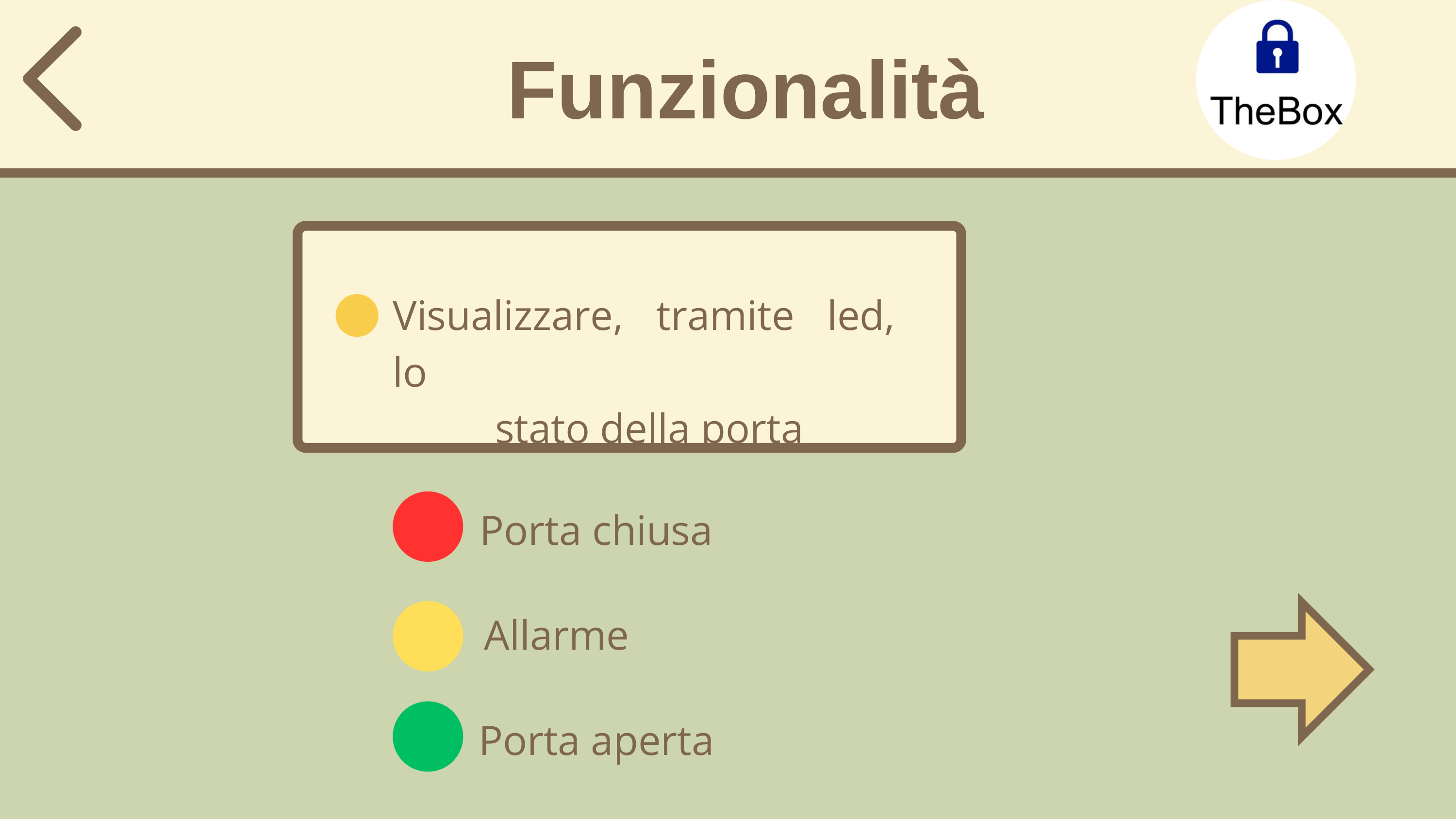

Funzionalità

Visualizzare, tramite led, lo
 stato della porta

Porta chiusa

Allarme

Porta aperta